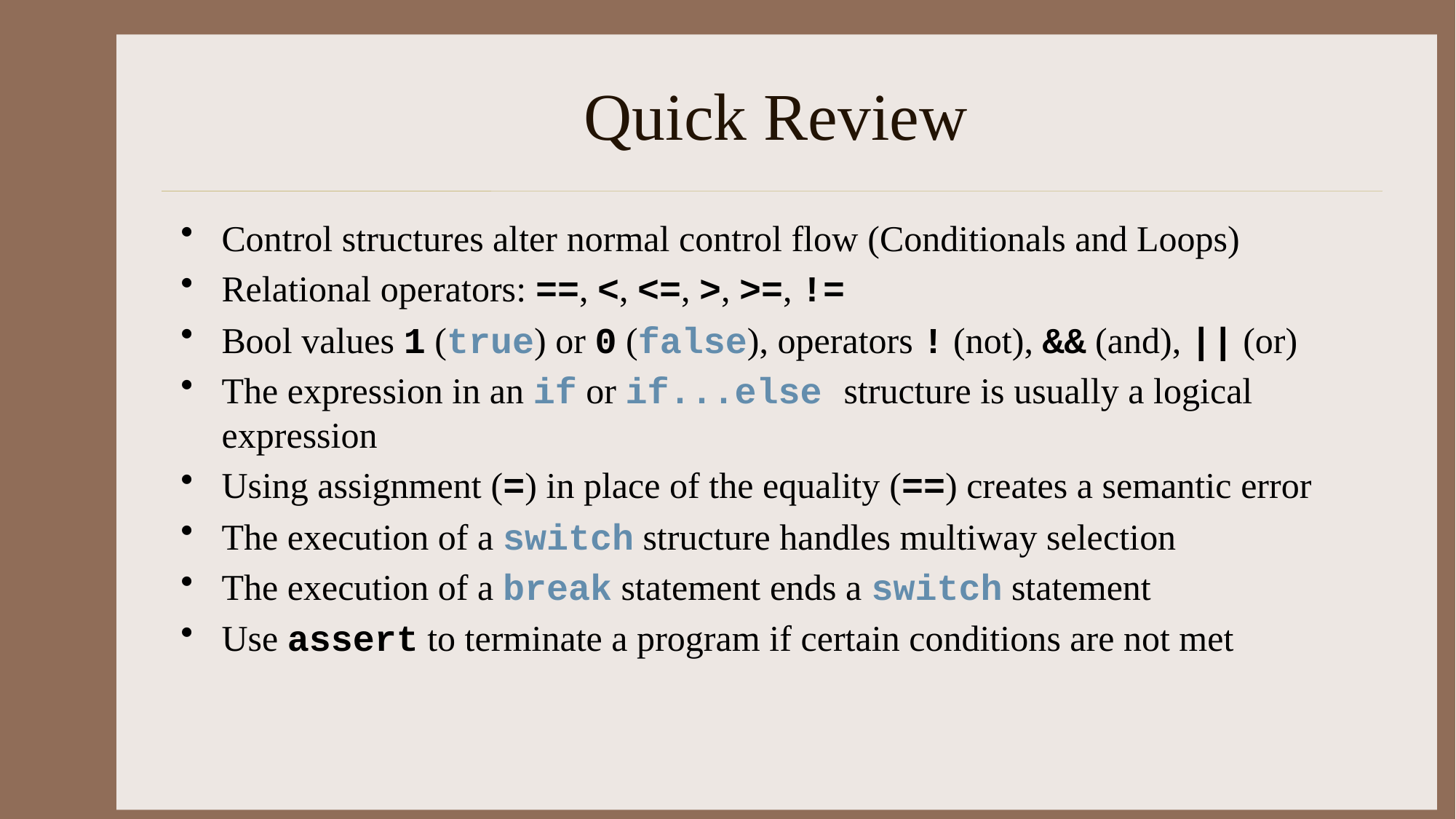

# Quick Review
Control structures alter normal control flow (Conditionals and Loops)
Relational operators: ==, <, <=, >, >=, !=
Bool values 1 (true) or 0 (false), operators ! (not), && (and), || (or)
The expression in an if or if...else structure is usually a logical expression
Using assignment (=) in place of the equality (==) creates a semantic error
The execution of a switch structure handles multiway selection
The execution of a break statement ends a switch statement
Use assert to terminate a program if certain conditions are not met